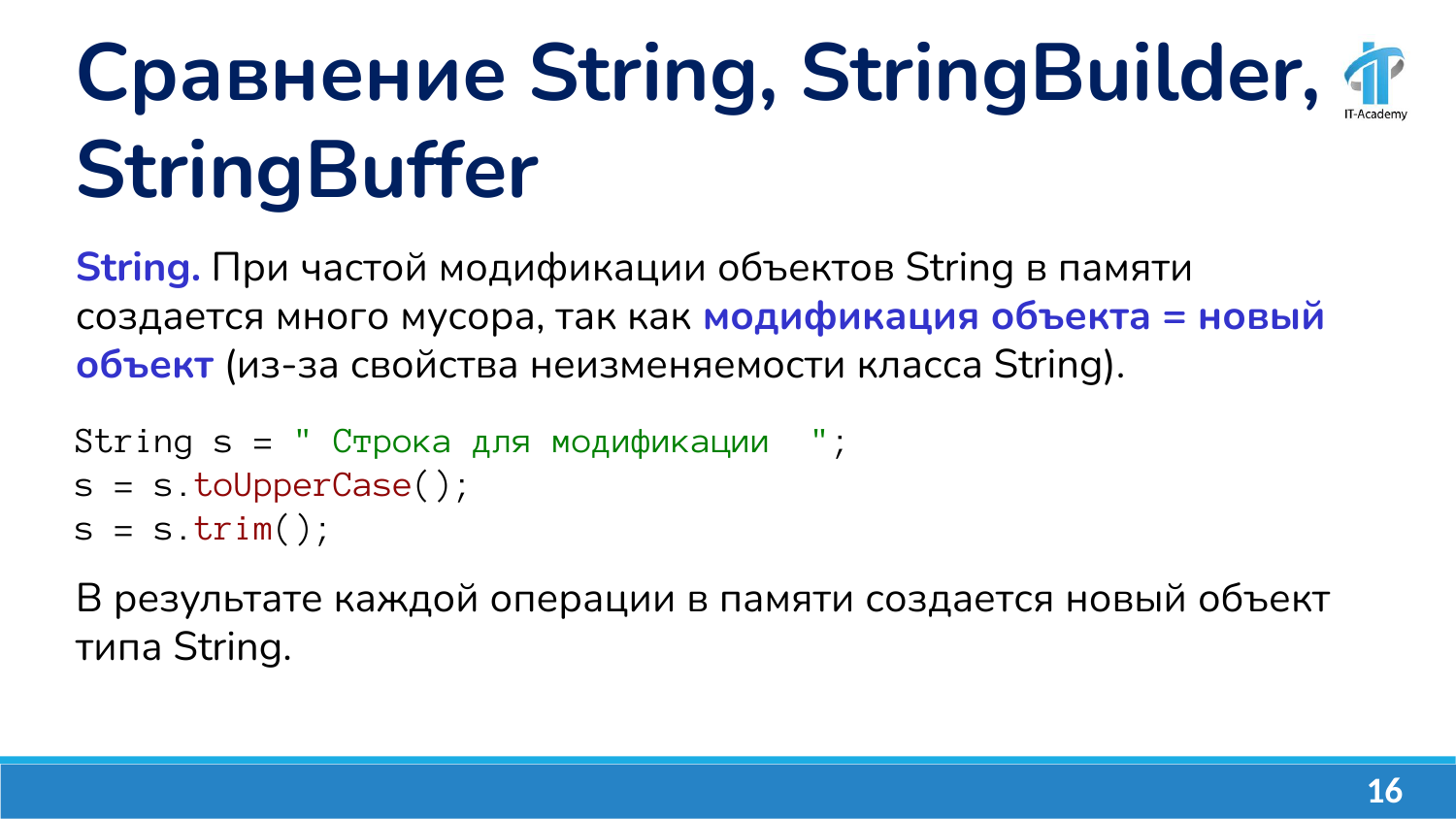

Сравнение String, StringBuilder, StringBuffer
String. При частой модификации объектов String в памяти создается много мусора, так как модификация объекта = новый объект (из-за свойства неизменяемости класса String).
String s = " Строка для модификации  ";
s = s.toUpperCase();
s = s.trim();
В результате каждой операции в памяти создается новый объект типа String.
16